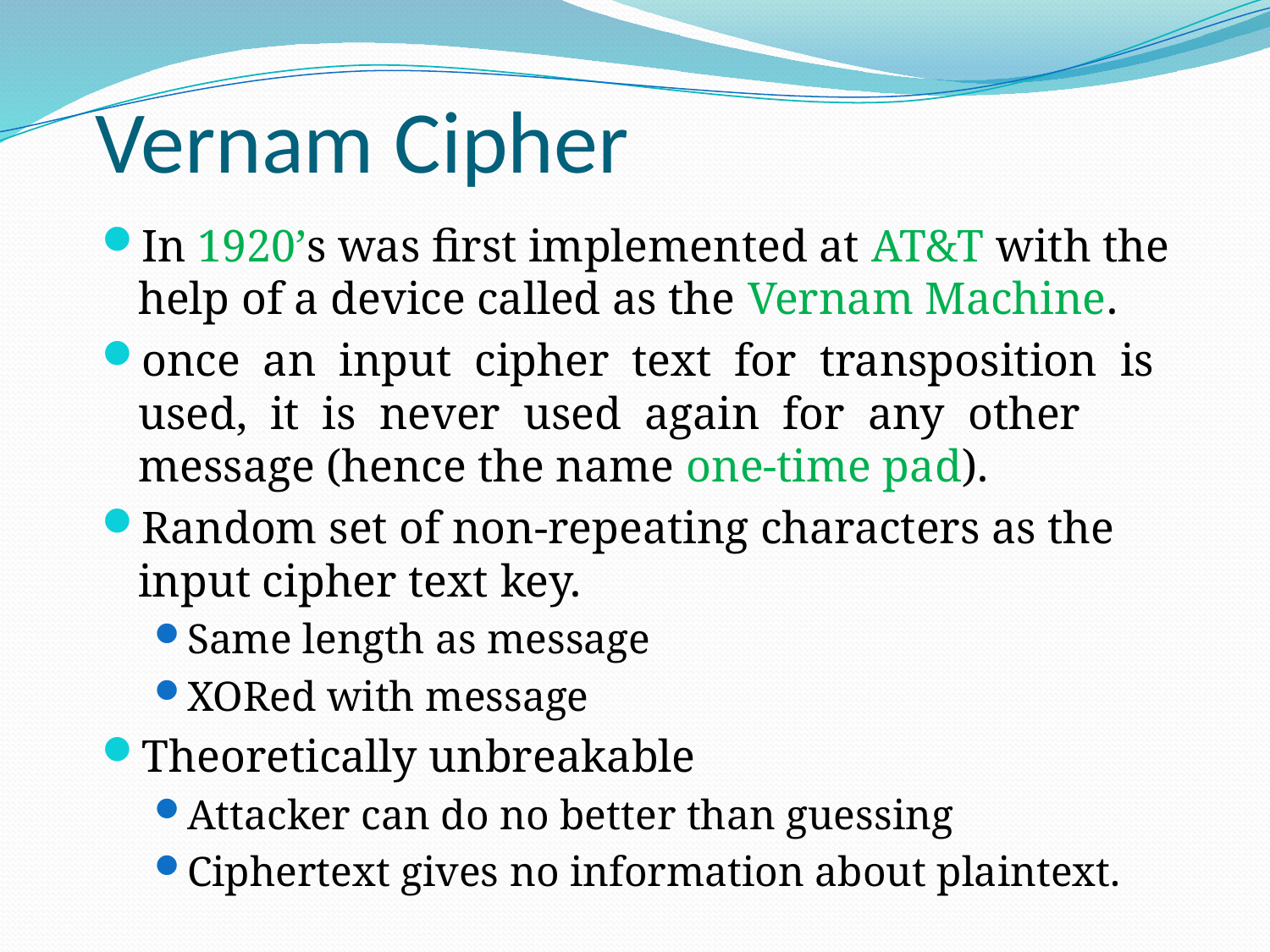

# Vernam Cipher
In 1920’s was first implemented at AT&T with the help of a device called as the Vernam Machine.
once  an  input  cipher  text  for  transposition  is  used,  it  is  never  used  again  for  any  other message (hence the name one-time pad).
Random set of non-repeating characters as the input cipher text key.
Same length as message
XORed with message
Theoretically unbreakable
Attacker can do no better than guessing
Ciphertext gives no information about plaintext.